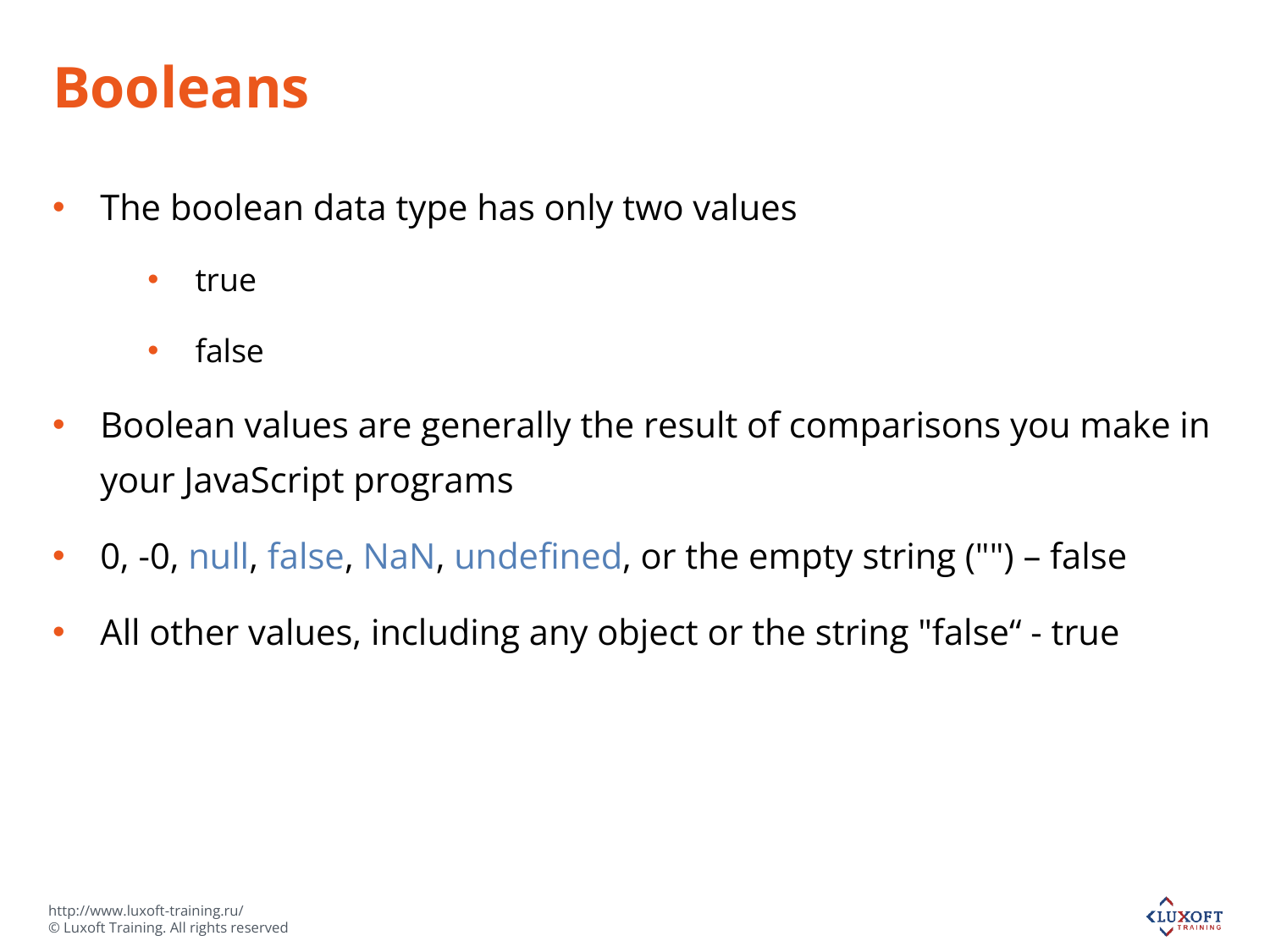

# Booleans
The boolean data type has only two values
true
false
Boolean values are generally the result of comparisons you make in your JavaScript programs
0, -0, null, false, NaN, undefined, or the empty string ("") – false
All other values, including any object or the string "false“ - true